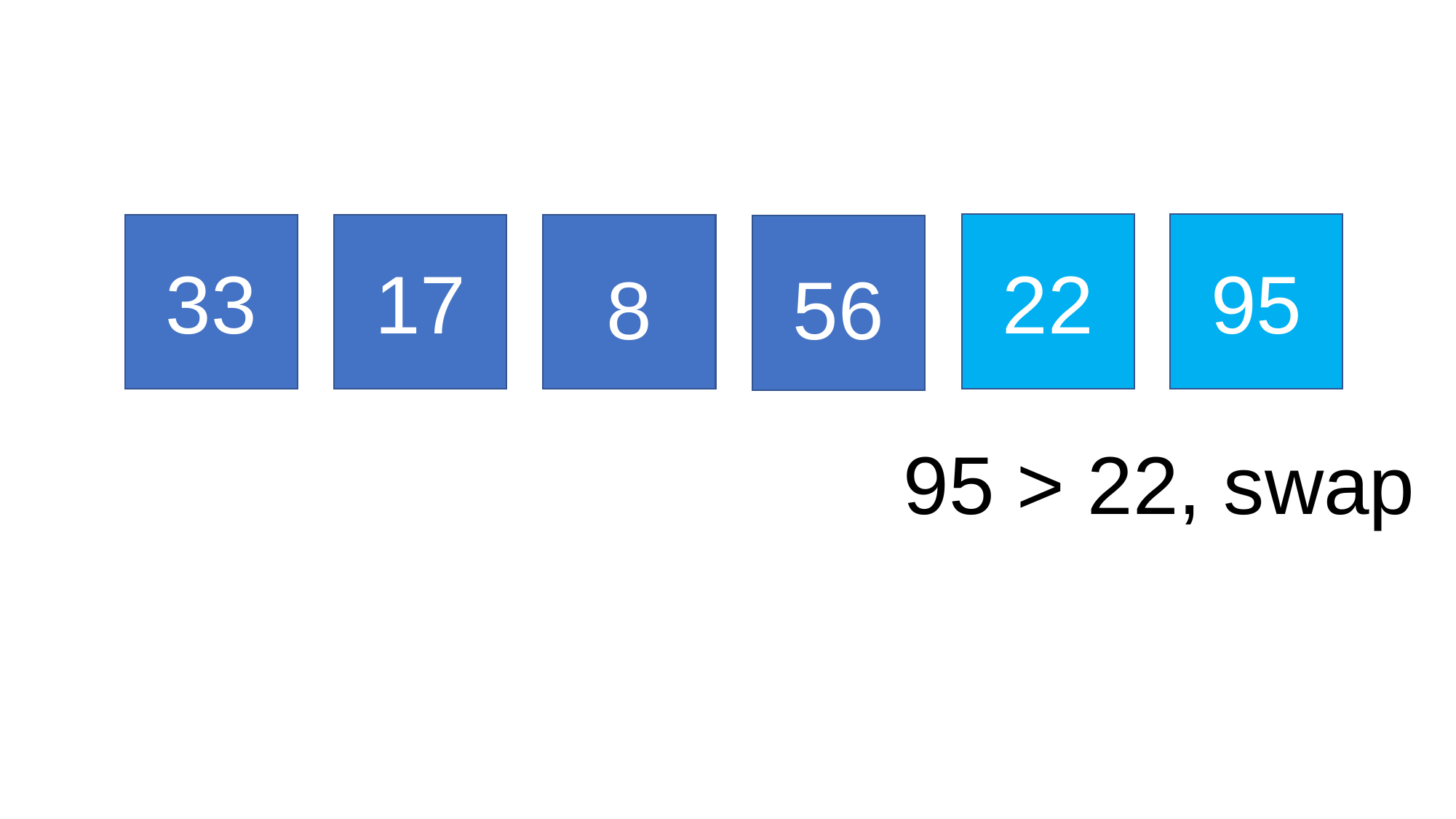

22
95
33
17
8
56
95 > 22, swap